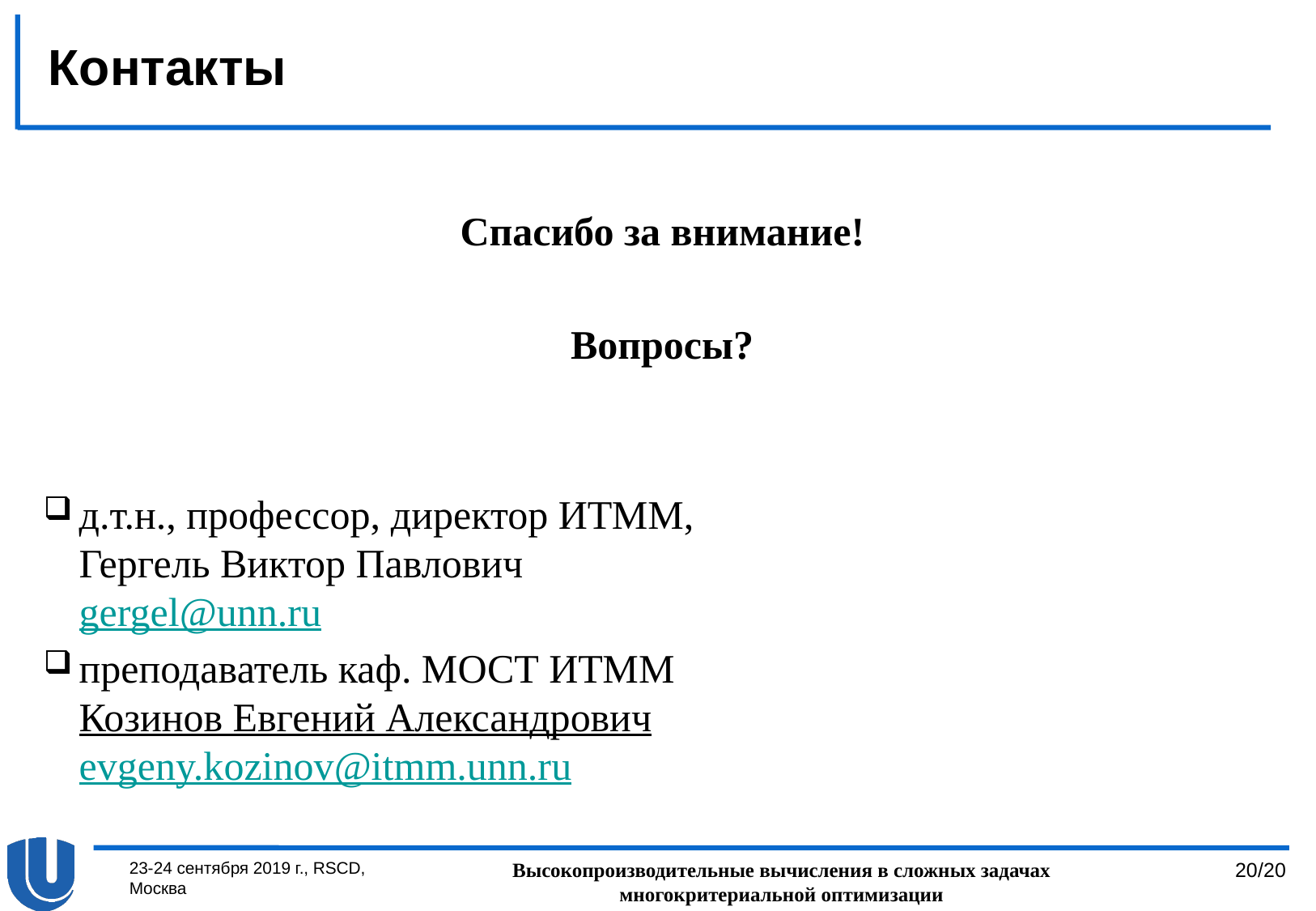

# Контакты

Спасибо за внимание!

Вопросы?

д.т.н., профессор, директор ИТММ,
Гергель Виктор Павлович
gergel@unn.ru
преподаватель каф. МОСТ ИТММ
Козинов Евгений Александрович
evgeny.kozinov@itmm.unn.ru
23-24 сентября 2019 г., RSCD, Москва
Высокопроизводительные вычисления в сложных задачах многокритериальной оптимизации
20/20